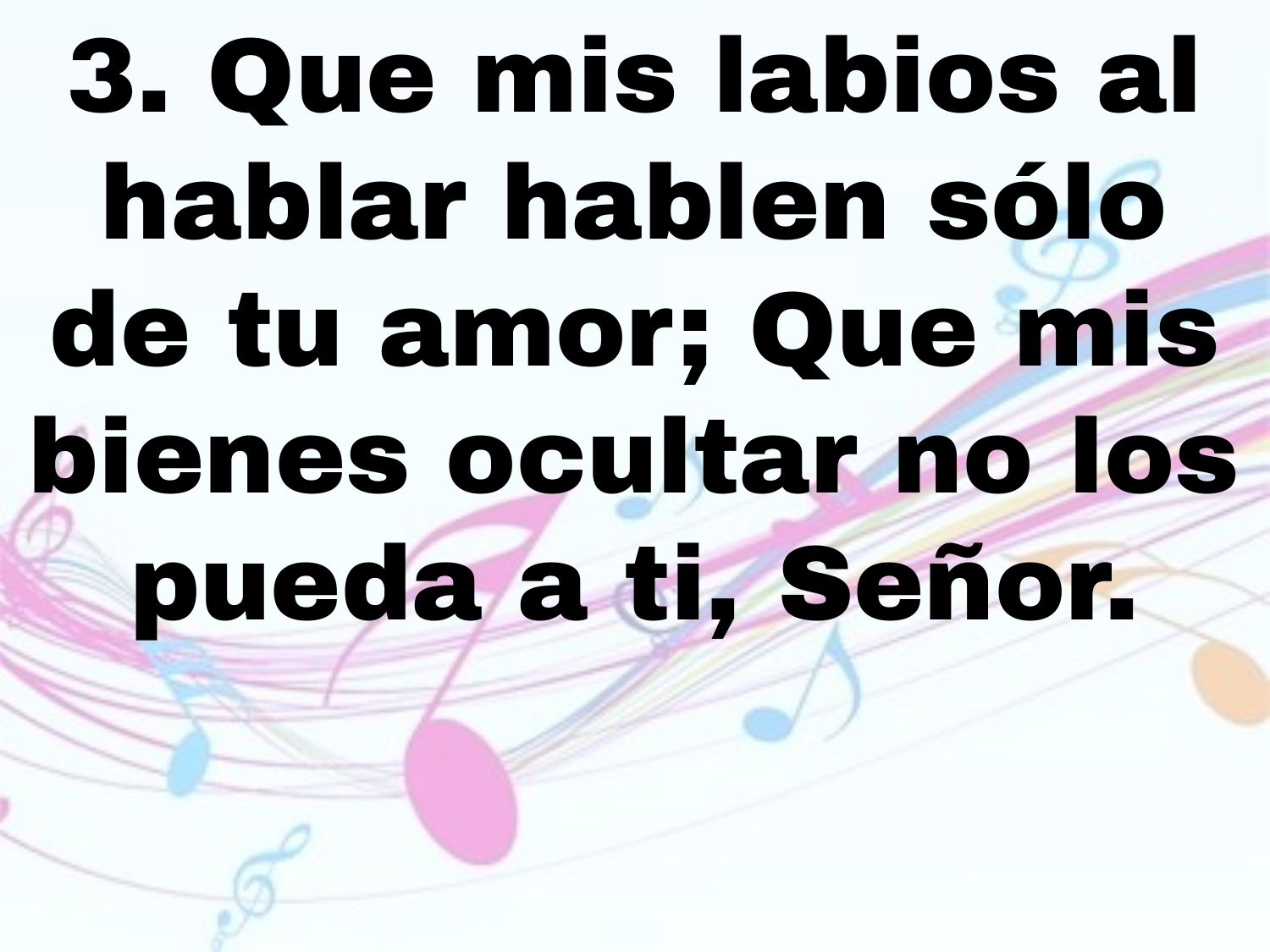

3. Que mis labios al hablar hablen sólo
de tu amor; Que mis bienes ocultar no los pueda a ti, Señor.